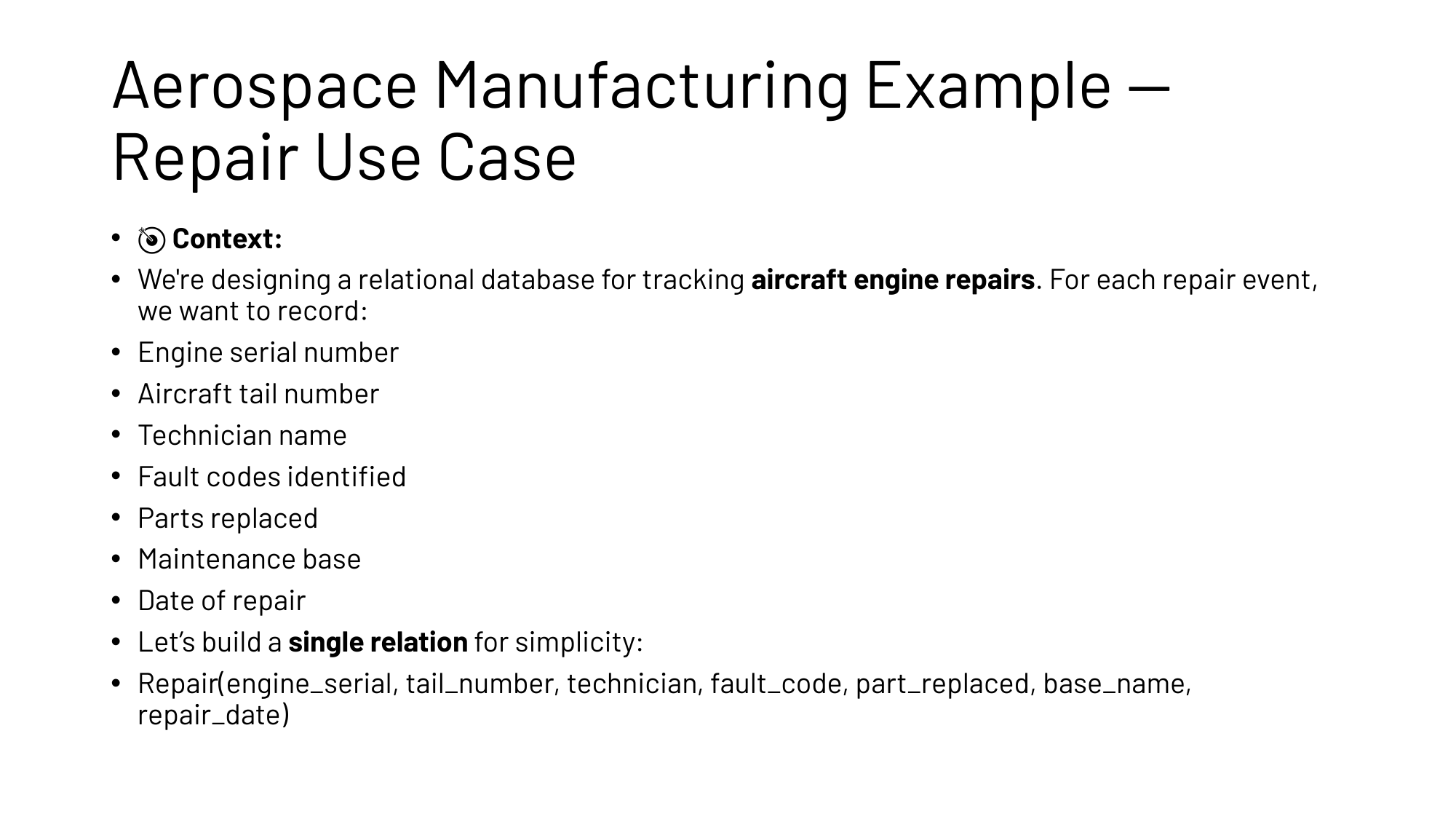

# Aerospace Manufacturing Example — Repair Use Case
🎯 Context:
We're designing a relational database for tracking aircraft engine repairs. For each repair event, we want to record:
Engine serial number
Aircraft tail number
Technician name
Fault codes identified
Parts replaced
Maintenance base
Date of repair
Let’s build a single relation for simplicity:
Repair(engine_serial, tail_number, technician, fault_code, part_replaced, base_name, repair_date)